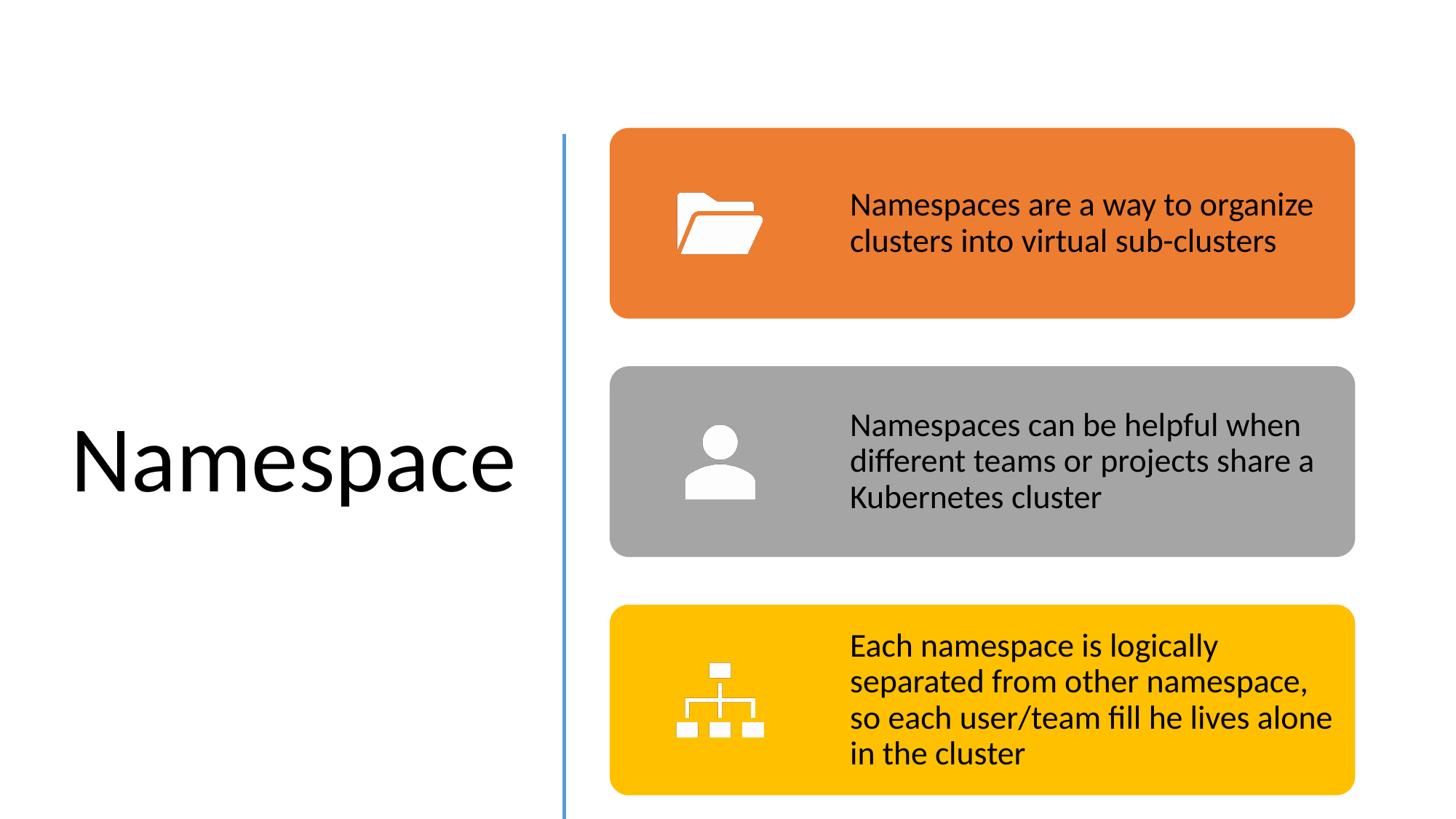

# Namespace
Namespaces are a way to organize clusters into virtual sub-clusters
Namespaces can be helpful when different teams or projects share a Kubernetes cluster
Each namespace is logically separated from other namespace, so each user/team fill he lives alone in the cluster